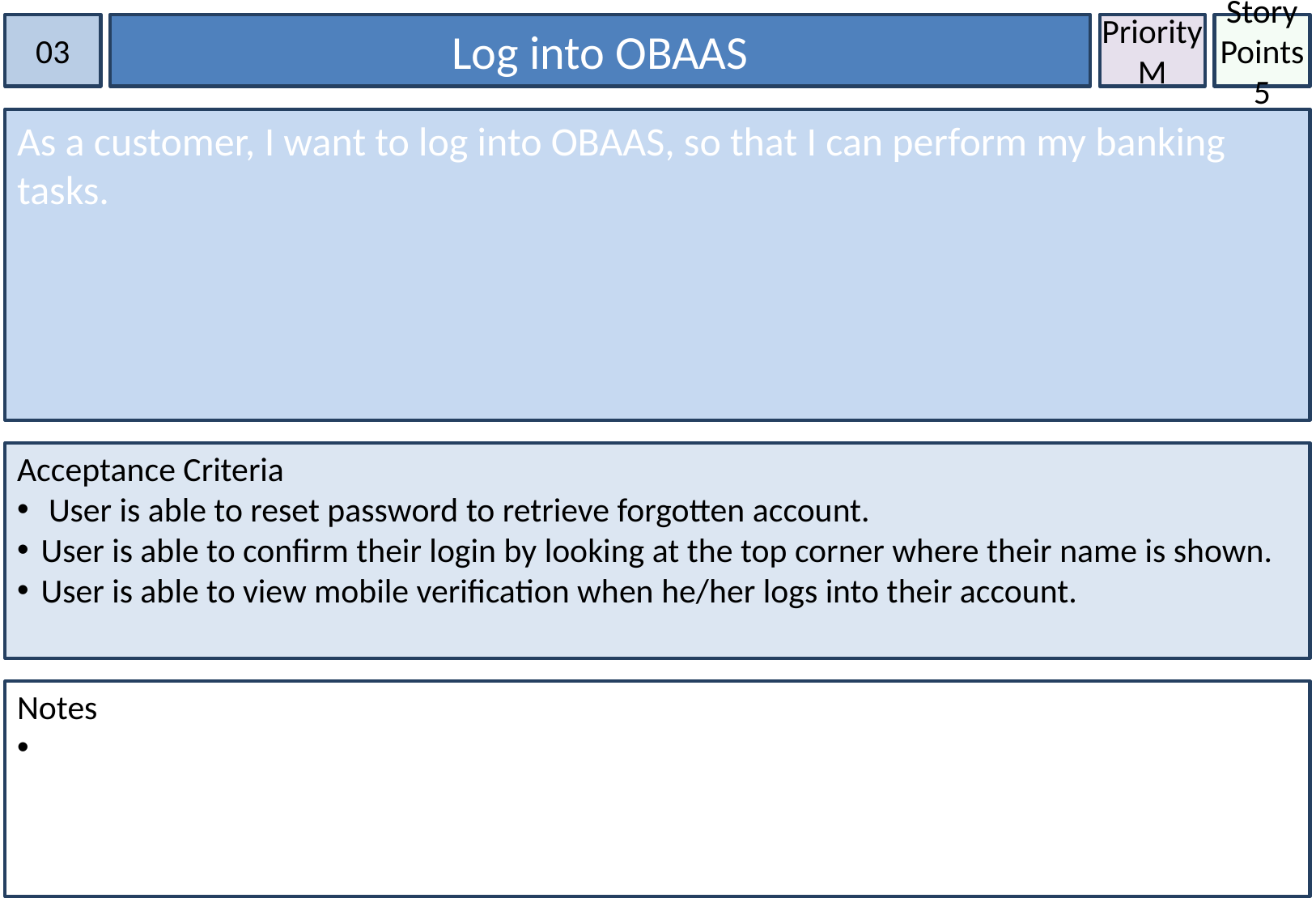

03
Log into OBAAS
Priority
M
Story Points
5
As a customer, I want to log into OBAAS, so that I can perform my banking tasks.

Acceptance Criteria
 User is able to reset password to retrieve forgotten account.
User is able to confirm their login by looking at the top corner where their name is shown.
User is able to view mobile verification when he/her logs into their account.
Notes